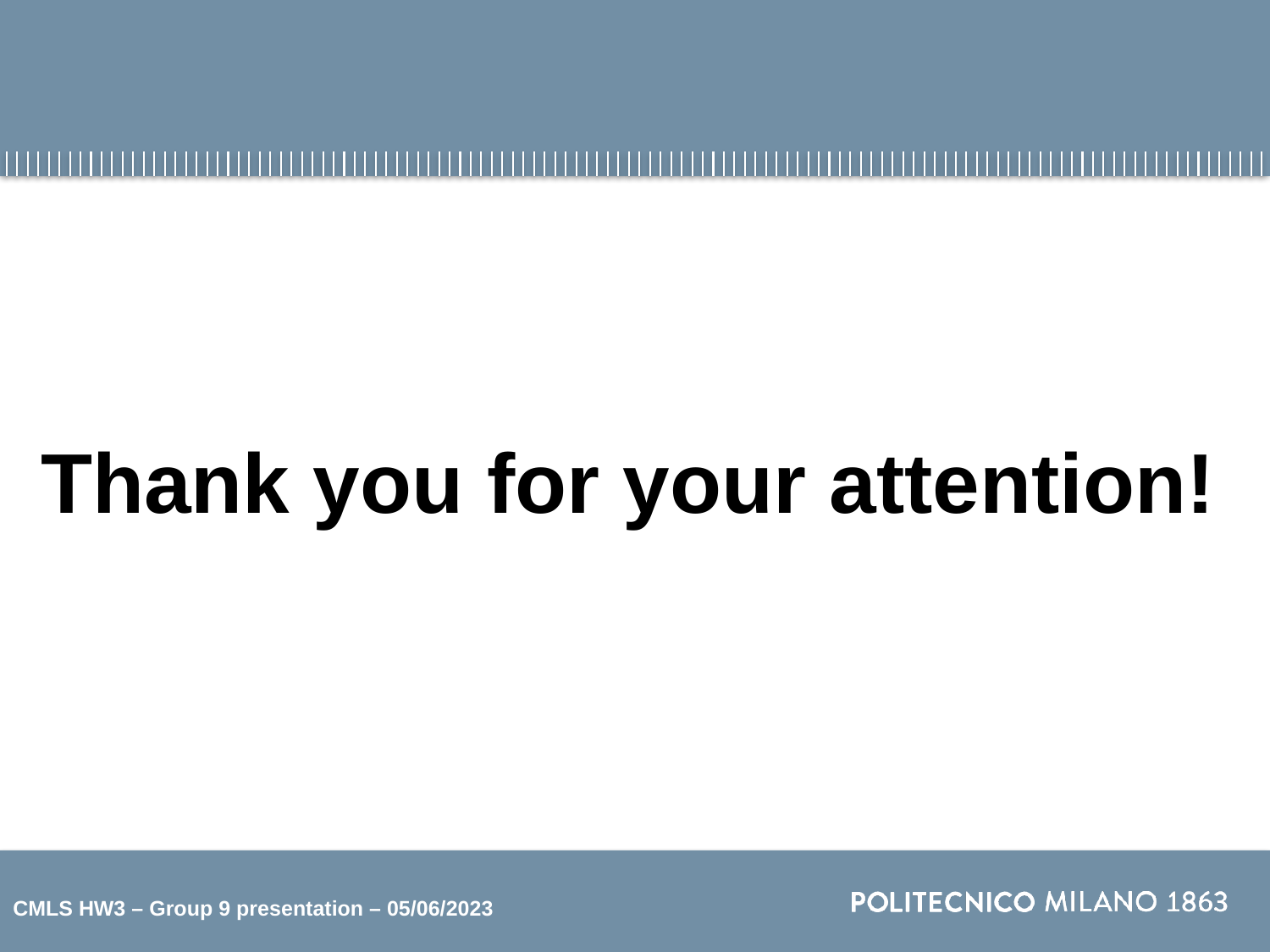

Thank you for your attention!
CMLS HW3 – Group 9 presentation – 05/06/2023